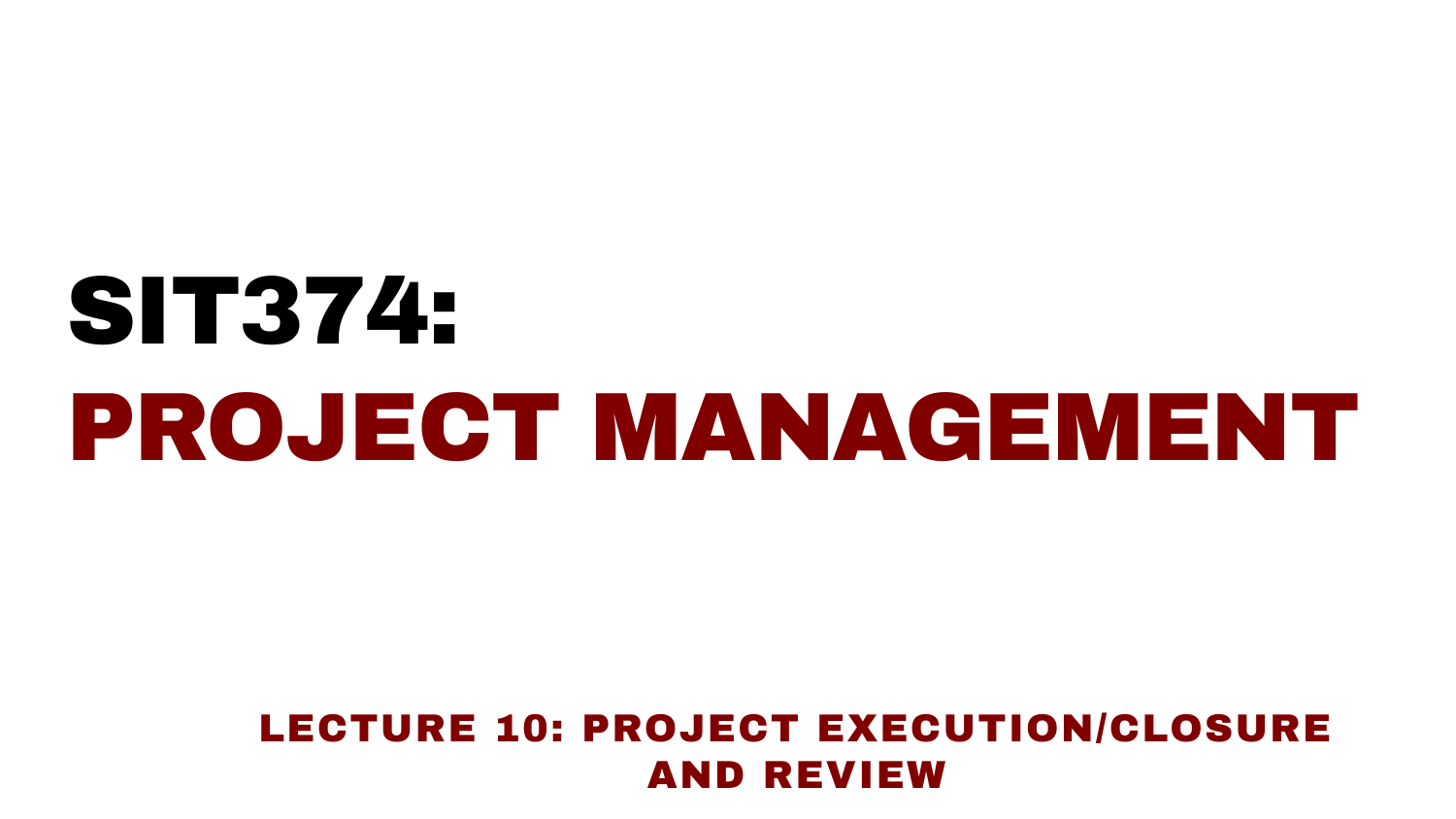

# SIT374: Project Management
Lecture 10: Project Execution/closure and review